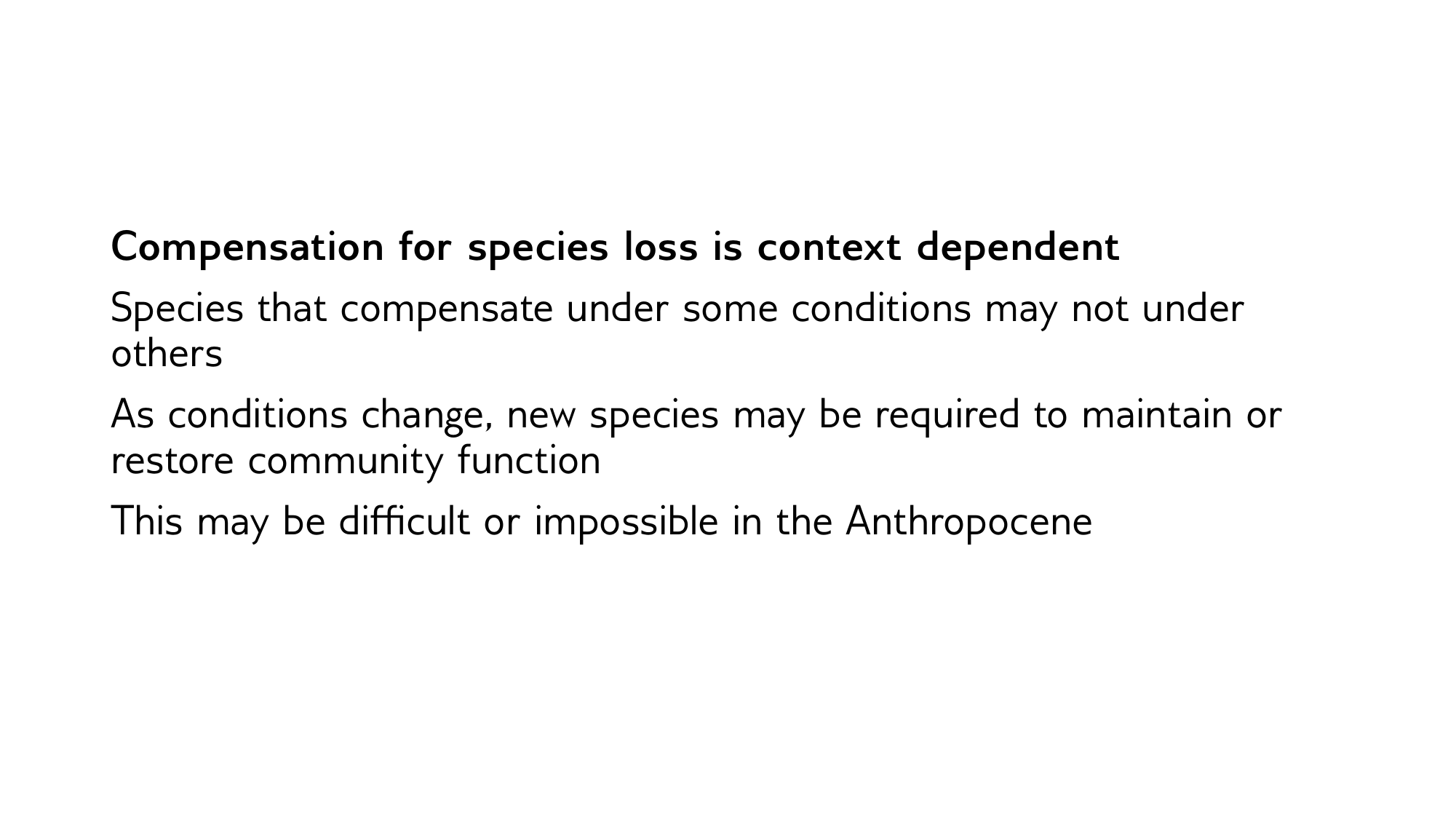

Compensation for species loss is context dependent
Species that compensate under some conditions may not under others
As conditions change, new species may be required to maintain or restore community function
This may be difficult or impossible in the Anthropocene